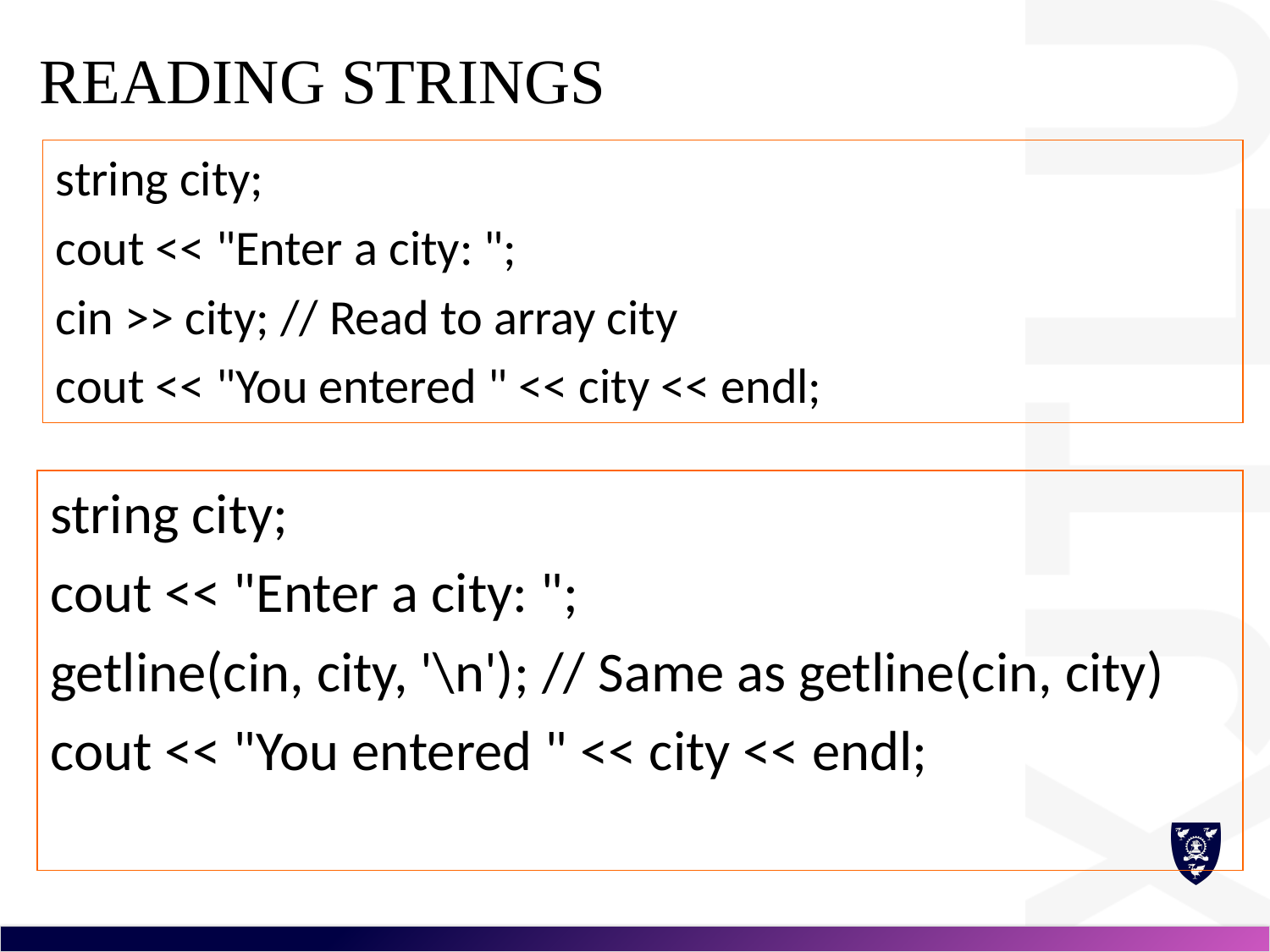

# Reading Strings
string city;
cout << "Enter a city: ";
cin >> city; // Read to array city
cout << "You entered " << city << endl;
string city;
cout << "Enter a city: ";
getline(cin, city, '\n'); // Same as getline(cin, city)
cout << "You entered " << city << endl;
22